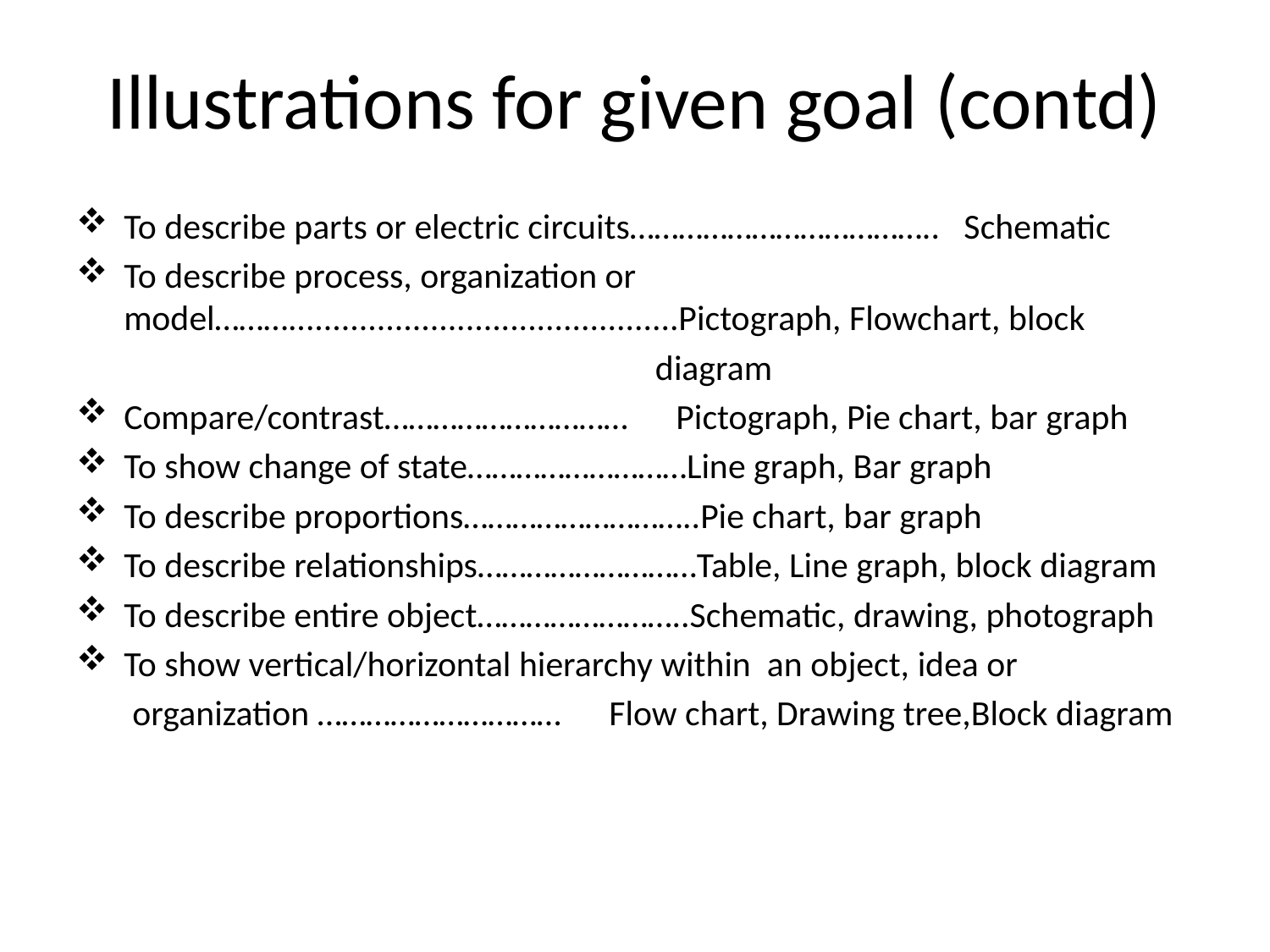

# Illustrations for given goal (contd)

To describe parts or electric circuits………………………………..   Schematic
To describe process, organization or model………............................................Pictograph, Flowchart, block
                                                                        diagram
Compare/contrast…………………………      Pictograph, Pie chart, bar graph
To show change of state………………………Line graph, Bar graph
To describe proportions………………………..Pie chart, bar graph
To describe relationships………………………Table, Line graph, block diagram
To describe entire object……………………..Schematic, drawing, photograph
To show vertical/horizontal hierarchy within  an object, idea or
       organization …………………………      Flow chart, Drawing tree,Block diagram